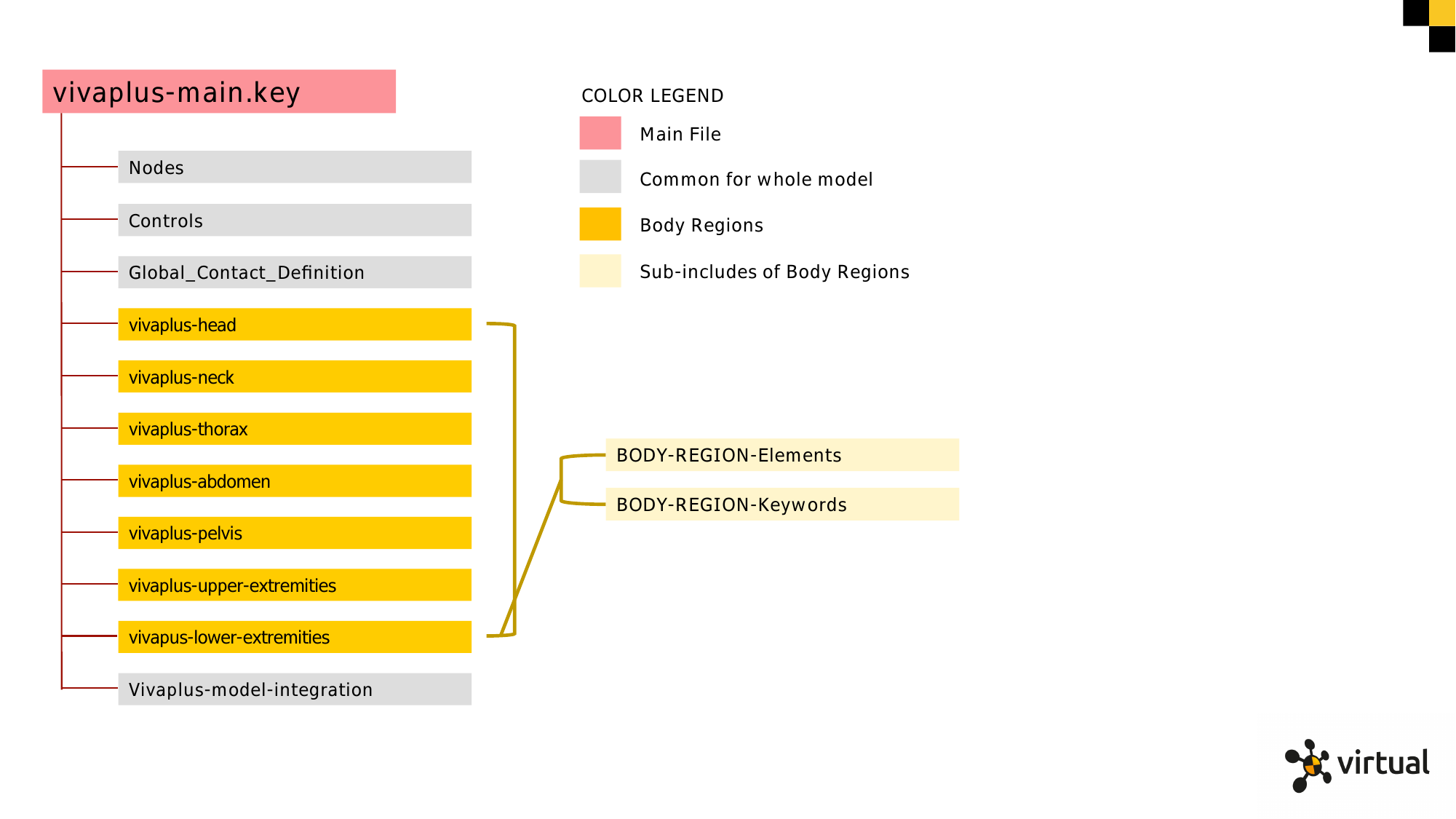

vivaplus-main.key
COLOR LEGEND

Main File
Nodes

Common for whole model
Controls

Body Regions

Sub-includes of Body Regions
Global_Contact_Definition
vivaplus-head

vivaplus-neck
vivaplus-thorax
BODY-REGION-Elements
vivaplus-abdomen
BODY-REGION-Keywords
vivaplus-pelvis
vivaplus-upper-extremities
vivapus-lower-extremities
Vivaplus-model-integration